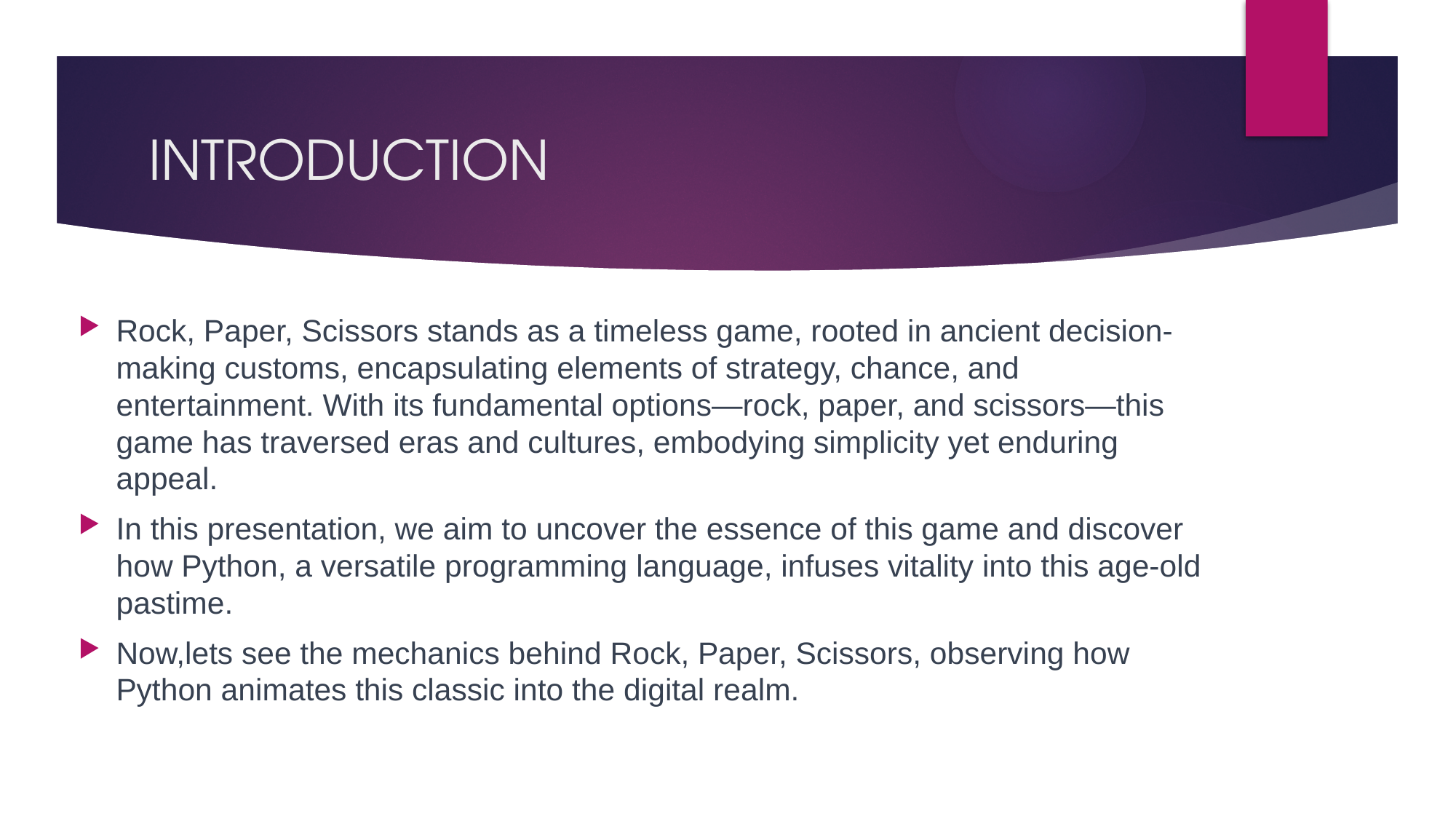

# INTRODUCTION
Rock, Paper, Scissors stands as a timeless game, rooted in ancient decision-making customs, encapsulating elements of strategy, chance, and entertainment. With its fundamental options—rock, paper, and scissors—this game has traversed eras and cultures, embodying simplicity yet enduring appeal.
In this presentation, we aim to uncover the essence of this game and discover how Python, a versatile programming language, infuses vitality into this age-old pastime.
Now,lets see the mechanics behind Rock, Paper, Scissors, observing how Python animates this classic into the digital realm.